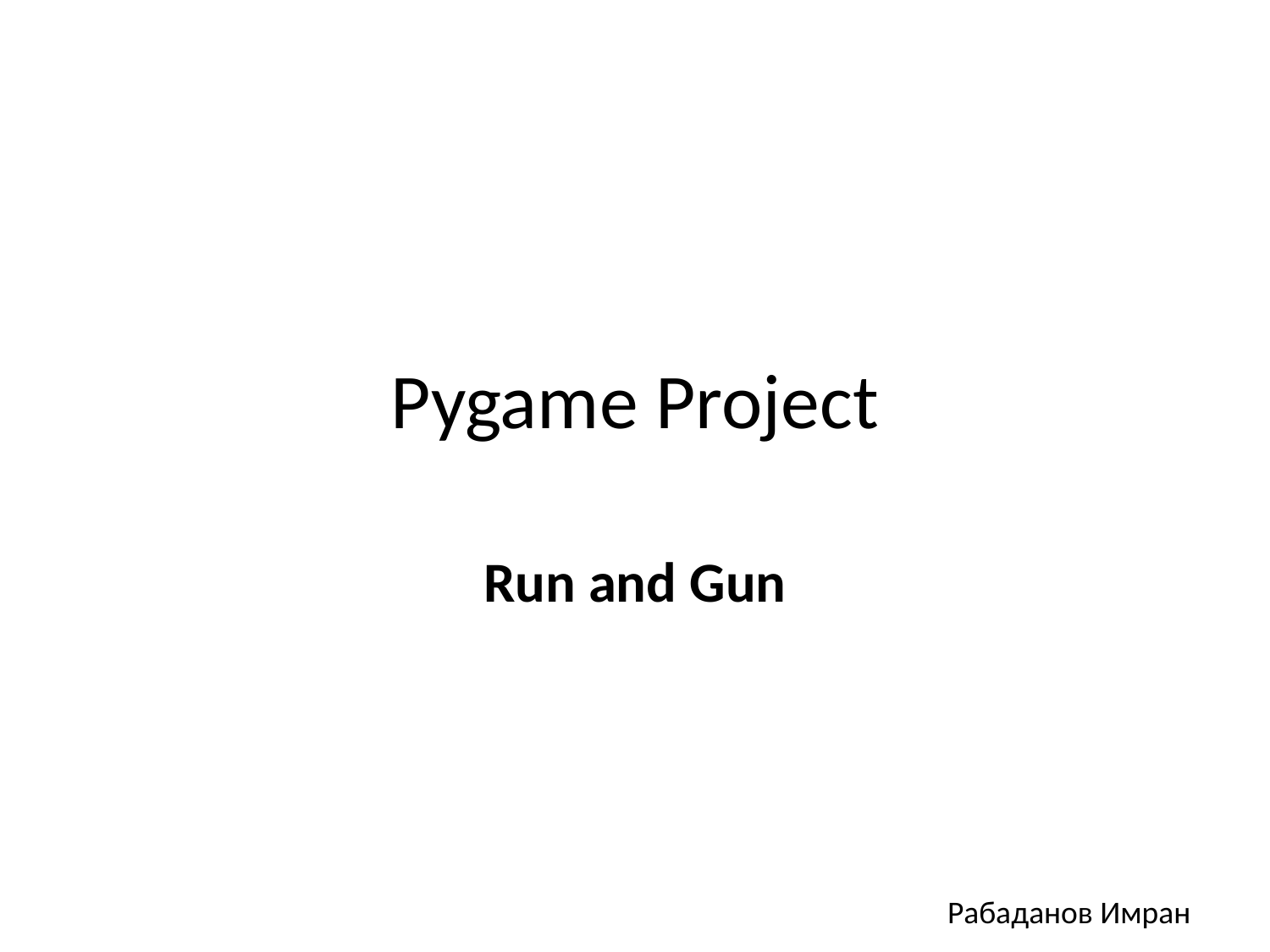

# Pygame Project
Run and Gun
Рабаданов Имран